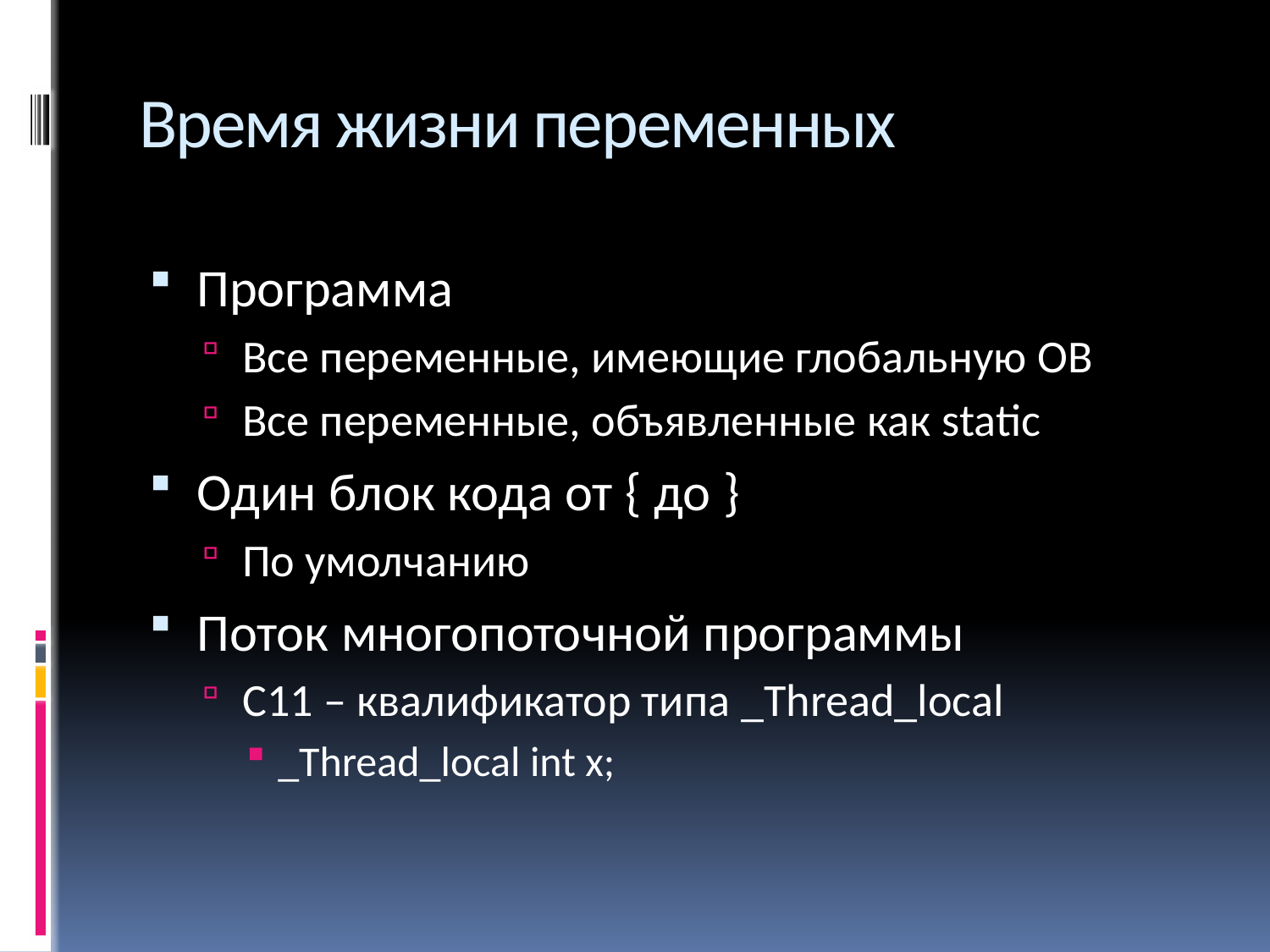

# Время жизни переменных
Программа
Все переменные, имеющие глобальную ОВ
Все переменные, объявленные как static
Один блок кода от { до }
По умолчанию
Поток многопоточной программы
С11 – квалификатор типа _Thread_local
_Thread_local int x;